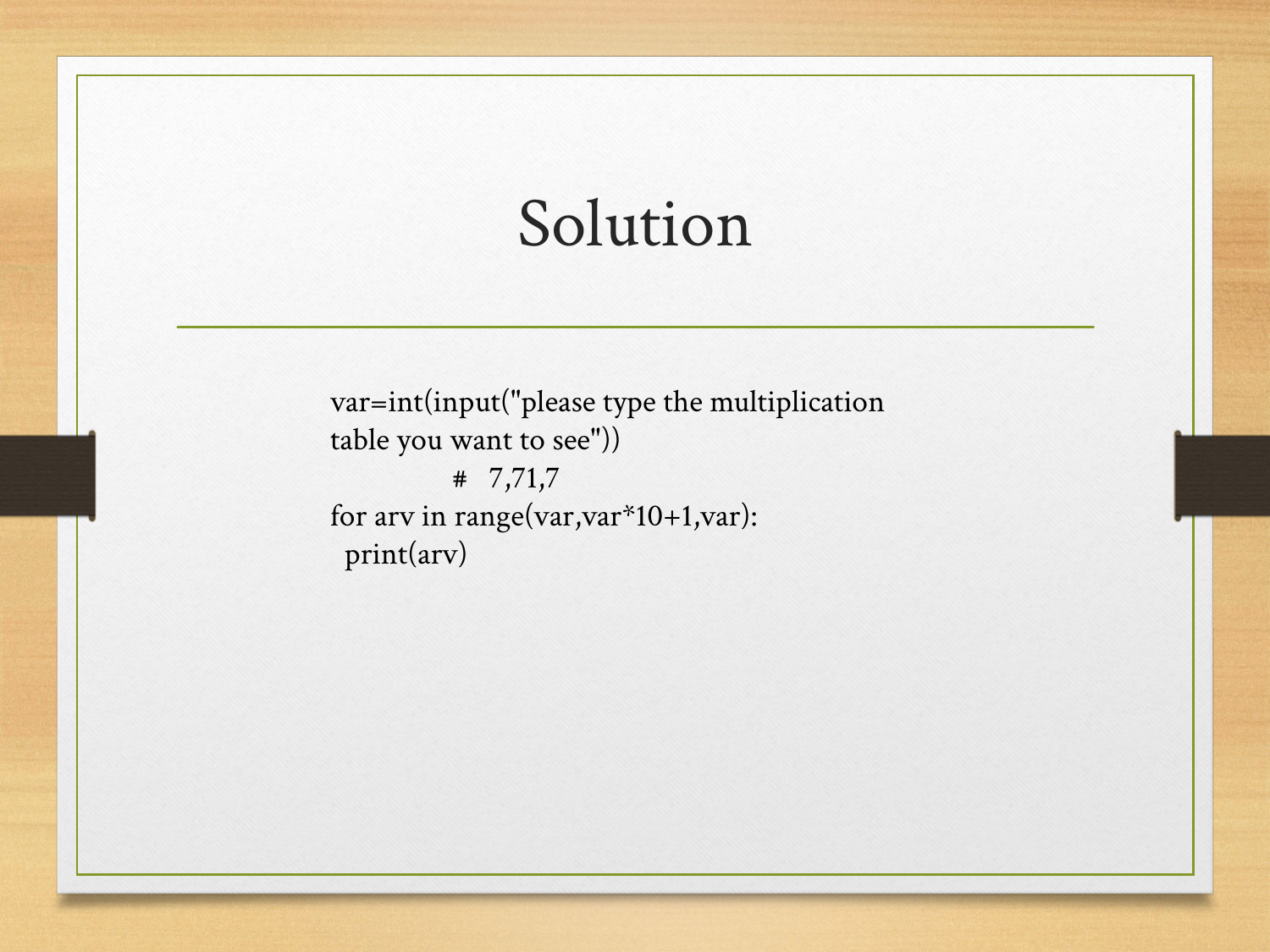

# Solution
var=int(input("please type the multiplication table you want to see"))
                 #   7,71,7
for arv in range(var,var*10+1,var):
  print(arv)